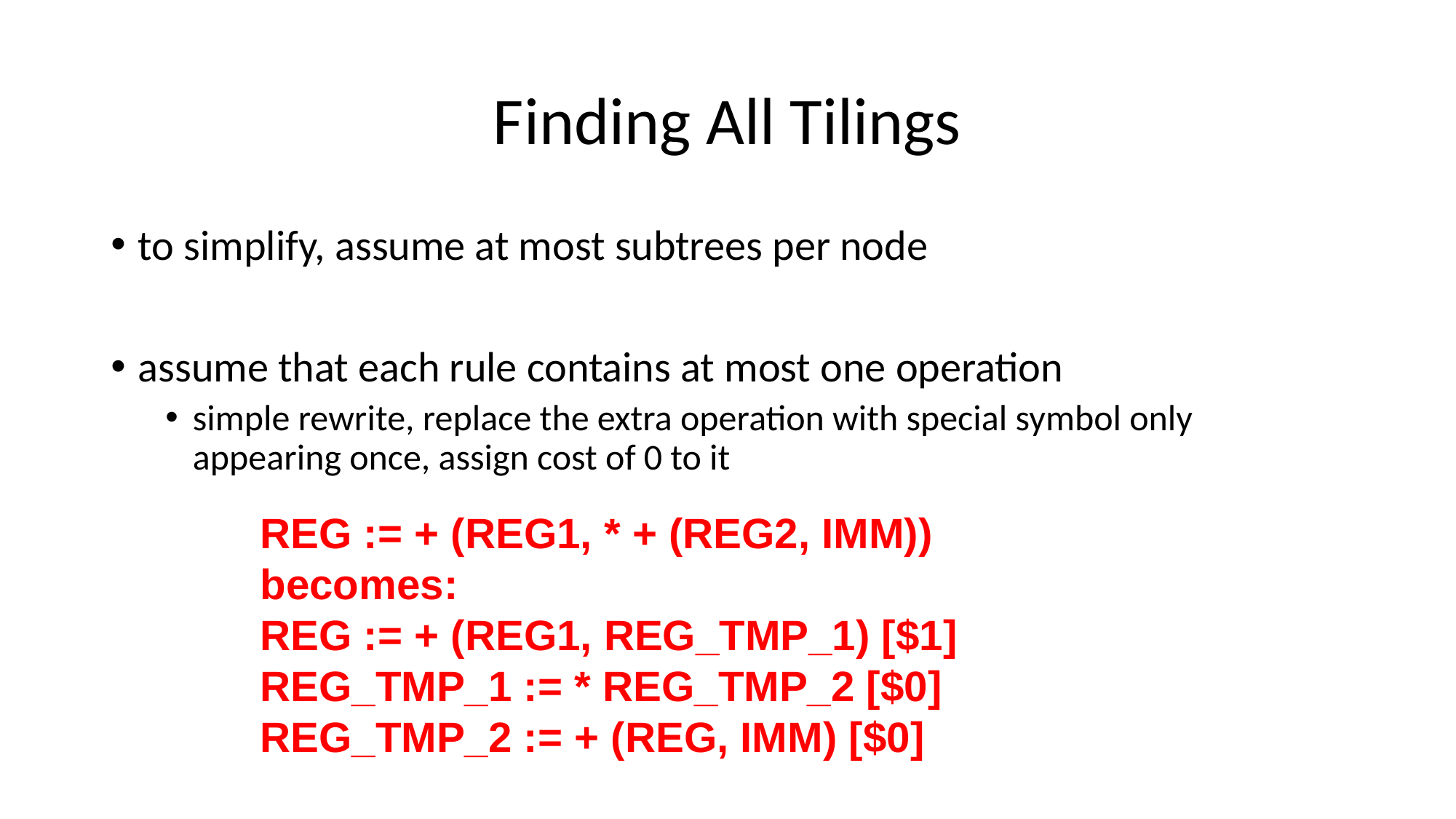

# Finding All Tilings
to simplify, assume at most subtrees per node

assume that each rule contains at most one operation
simple rewrite, replace the extra operation with special symbol only appearing once, assign cost of 0 to it

REG := + (REG1, * + (REG2, IMM))
becomes:
REG := + (REG1, REG_TMP_1) [$1]
REG_TMP_1 := * REG_TMP_2 [$0]
REG_TMP_2 := + (REG, IMM) [$0]